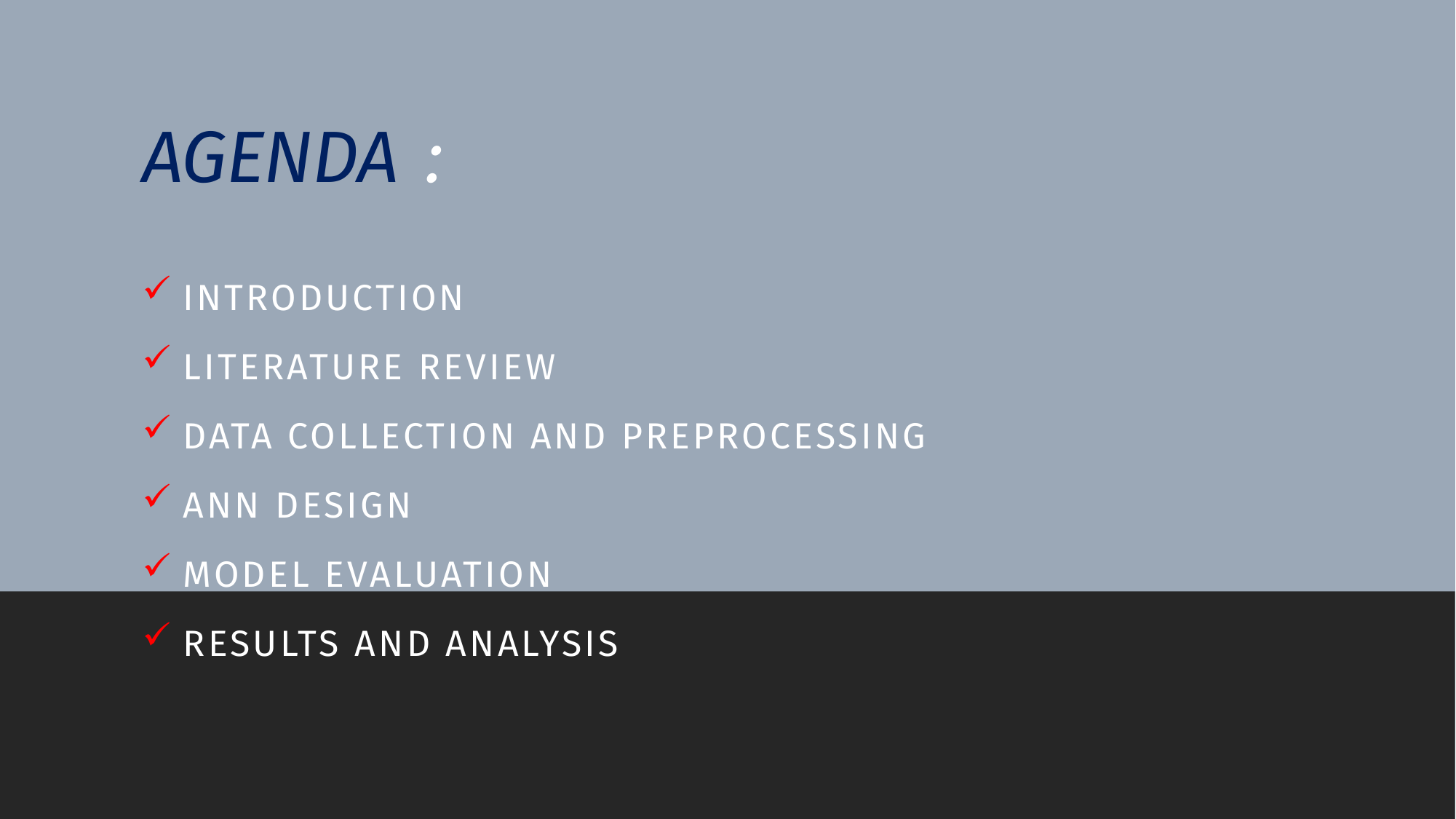

# AGENDA :
Introduction
Literature review
Data Collection and preprocessing
ANN design
Model evaluation
Results and analysis